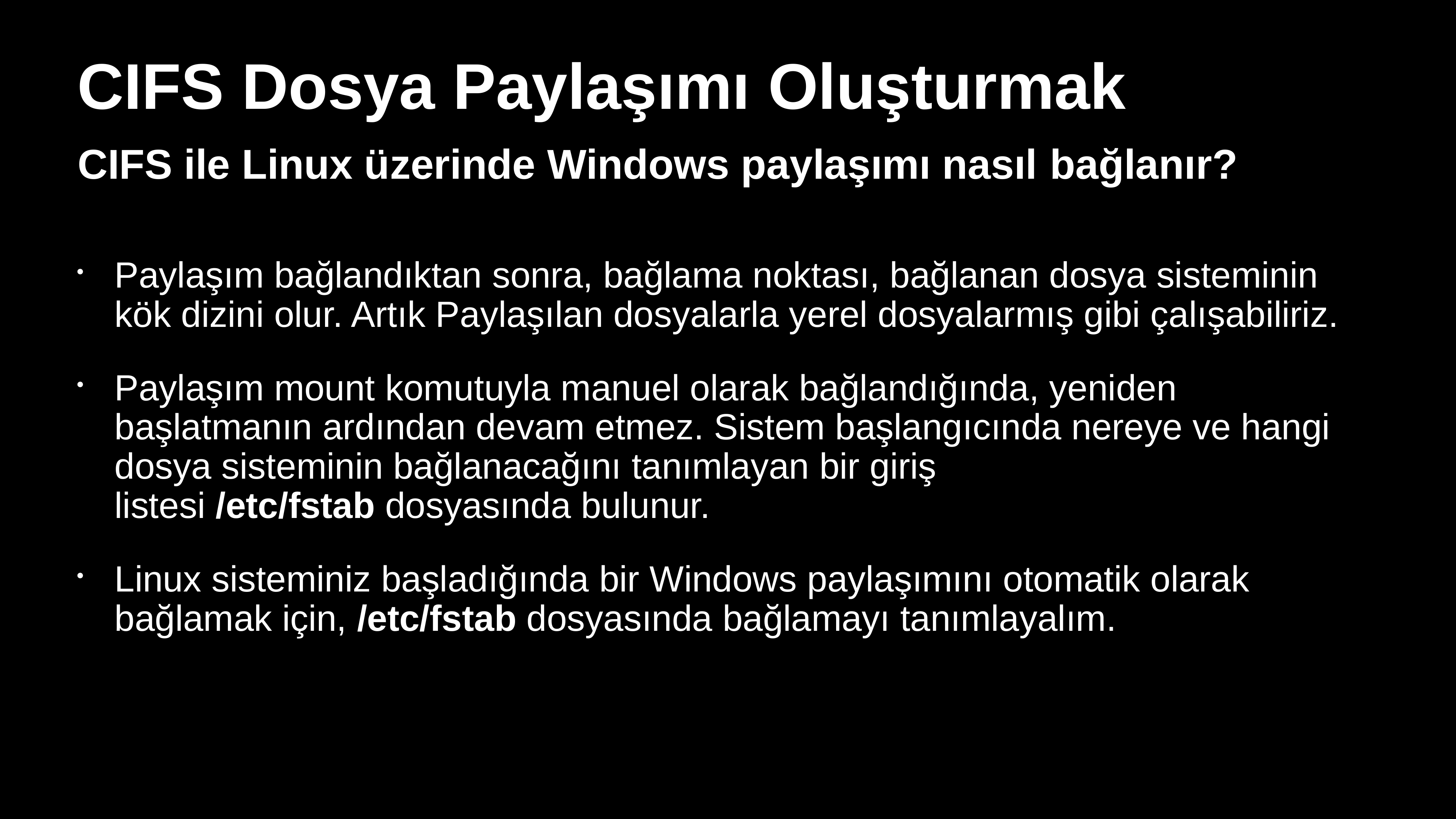

CIFS Dosya Paylaşımı Oluşturmak
CIFS ile Linux üzerinde Windows paylaşımı nasıl bağlanır?
Paylaşım bağlandıktan sonra, bağlama noktası, bağlanan dosya sisteminin kök dizini olur. Artık Paylaşılan dosyalarla yerel dosyalarmış gibi çalışabiliriz.
Paylaşım mount komutuyla manuel olarak bağlandığında, yeniden başlatmanın ardından devam etmez. Sistem başlangıcında nereye ve hangi dosya sisteminin bağlanacağını tanımlayan bir giriş listesi /etc/fstab dosyasında bulunur.
Linux sisteminiz başladığında bir Windows paylaşımını otomatik olarak bağlamak için, /etc/fstab dosyasında bağlamayı tanımlayalım.